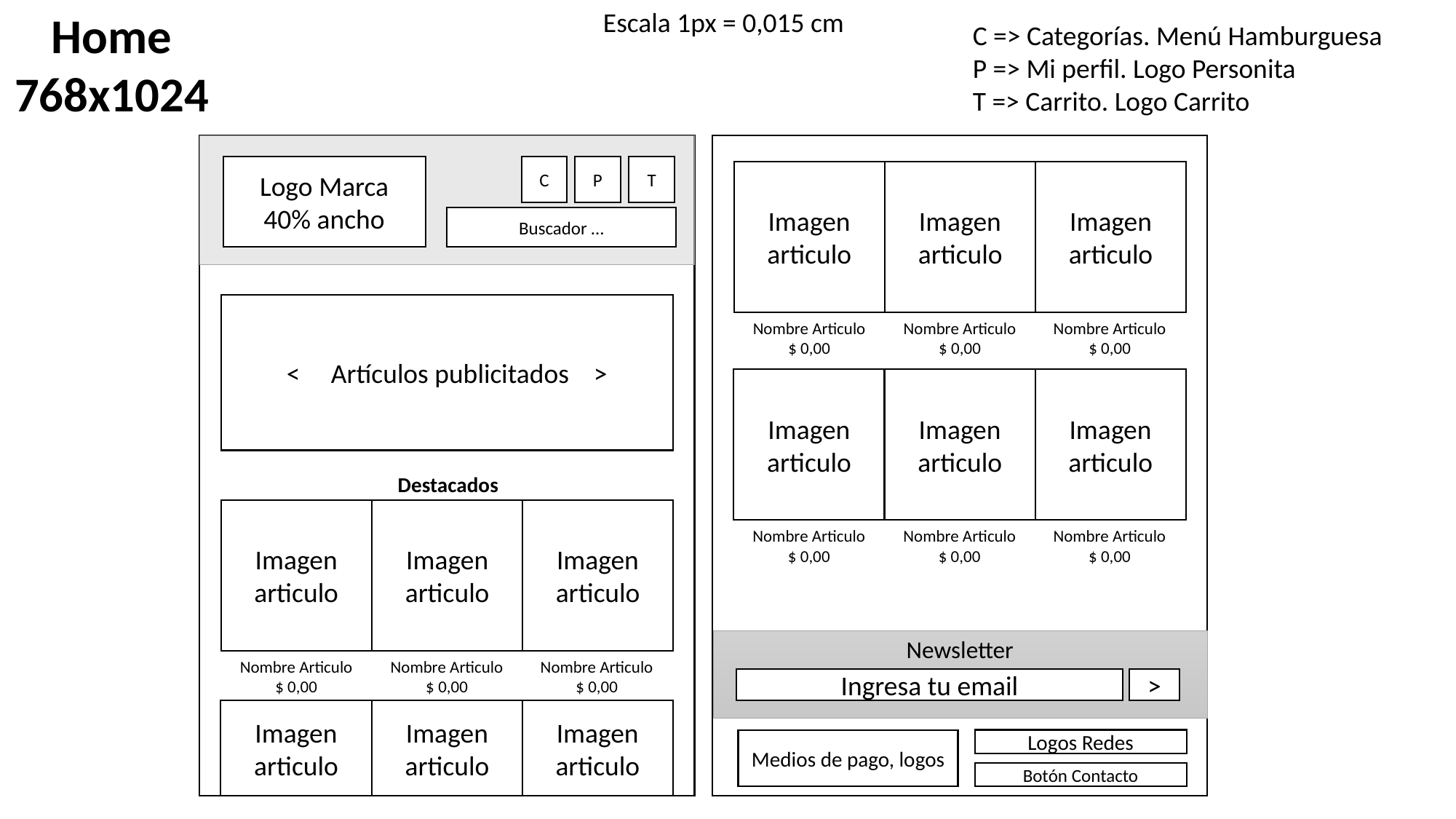

Home
768x1024
Escala 1px = 0,015 cm
C => Categorías. Menú Hamburguesa
P => Mi perfil. Logo Personita
T => Carrito. Logo Carrito

Logo Marca
40% ancho
C
P
T
Imagen articulo
Imagen articulo
Imagen articulo
Nombre Articulo
$ 0,00
Nombre Articulo
$ 0,00
Nombre Articulo
$ 0,00
Buscador …
<     Artículos publicitados    >
Imagen articulo
Imagen articulo
Imagen articulo
Nombre Articulo
$ 0,00
Nombre Articulo
$ 0,00
Nombre Articulo
$ 0,00
Destacados
Imagen articulo
Imagen articulo
Imagen articulo
Nombre Articulo
$ 0,00
Nombre Articulo
$ 0,00
Nombre Articulo
$ 0,00
Newsletter

Ingresa tu email
>
Imagen articulo
Imagen articulo
Imagen articulo
Medios de pago, logos
Logos Redes
Botón Contacto